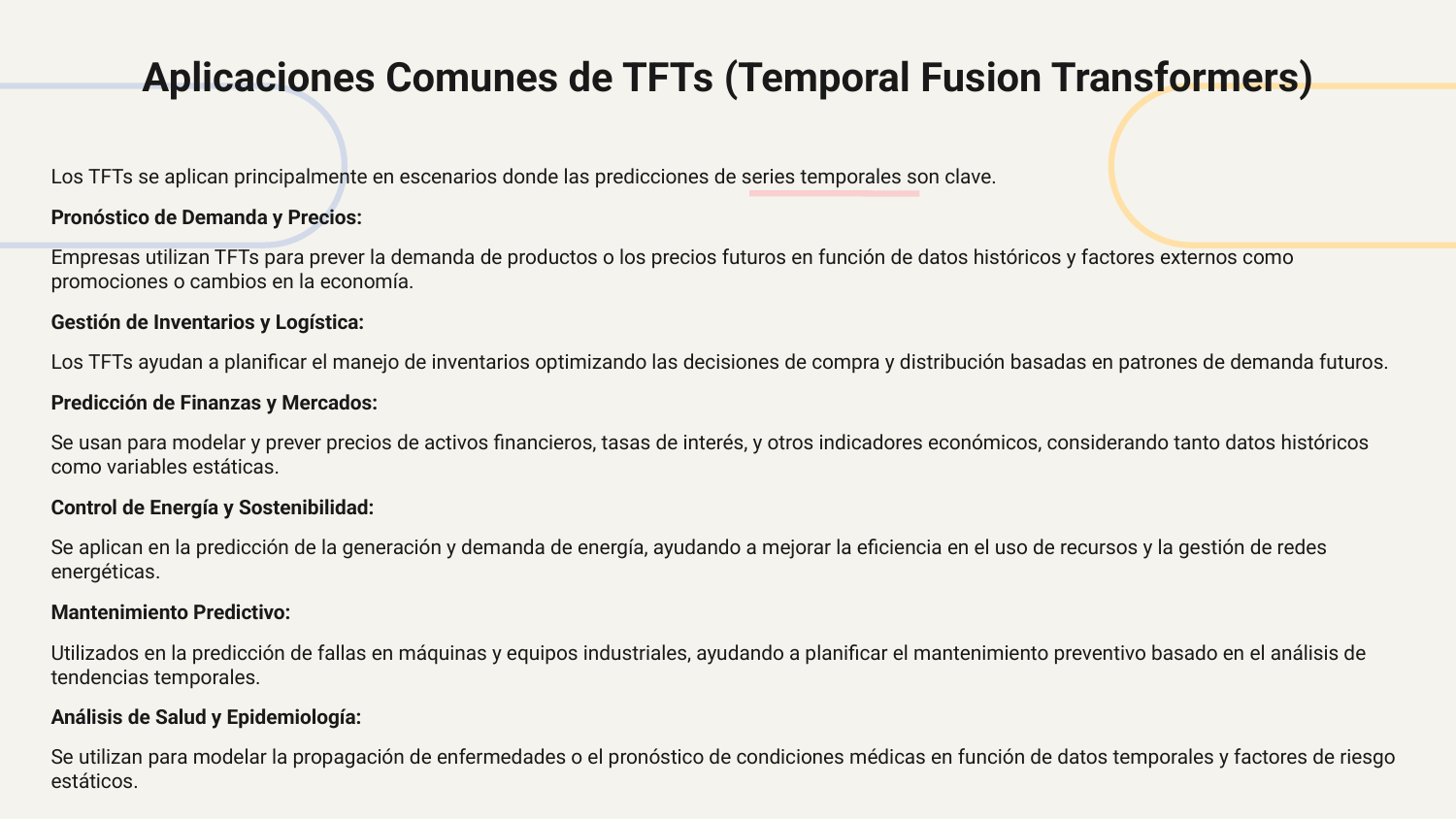

Aplicaciones Comunes de TFTs (Temporal Fusion Transformers)
# Los TFTs se aplican principalmente en escenarios donde las predicciones de series temporales son clave.
Pronóstico de Demanda y Precios:
Empresas utilizan TFTs para prever la demanda de productos o los precios futuros en función de datos históricos y factores externos como promociones o cambios en la economía.
Gestión de Inventarios y Logística:
Los TFTs ayudan a planificar el manejo de inventarios optimizando las decisiones de compra y distribución basadas en patrones de demanda futuros.
Predicción de Finanzas y Mercados:
Se usan para modelar y prever precios de activos financieros, tasas de interés, y otros indicadores económicos, considerando tanto datos históricos como variables estáticas.
Control de Energía y Sostenibilidad:
Se aplican en la predicción de la generación y demanda de energía, ayudando a mejorar la eficiencia en el uso de recursos y la gestión de redes energéticas.
Mantenimiento Predictivo:
Utilizados en la predicción de fallas en máquinas y equipos industriales, ayudando a planificar el mantenimiento preventivo basado en el análisis de tendencias temporales.
Análisis de Salud y Epidemiología:
Se utilizan para modelar la propagación de enfermedades o el pronóstico de condiciones médicas en función de datos temporales y factores de riesgo estáticos.